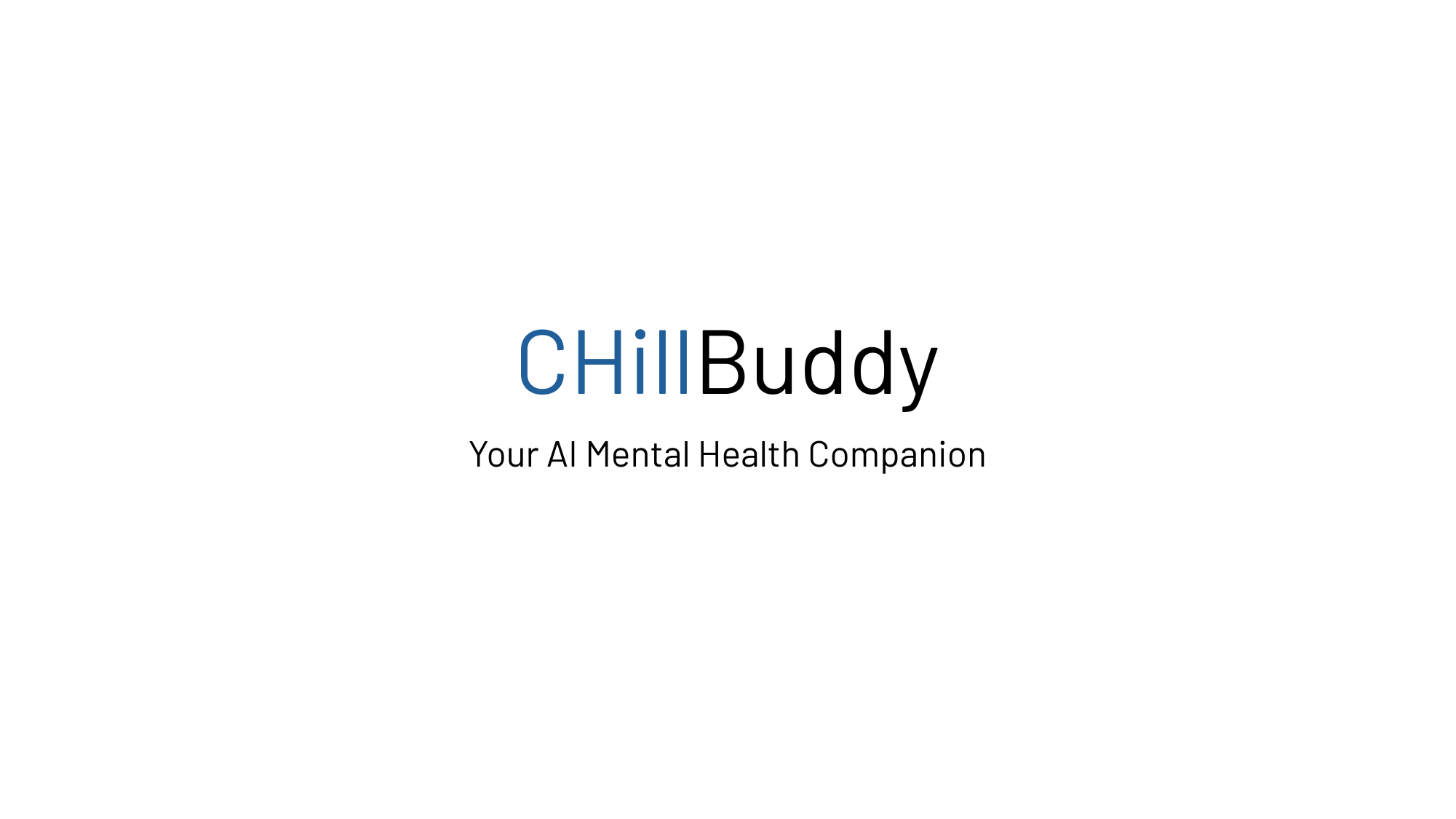

# CHillBuddy
Your AI Mental Health Companion